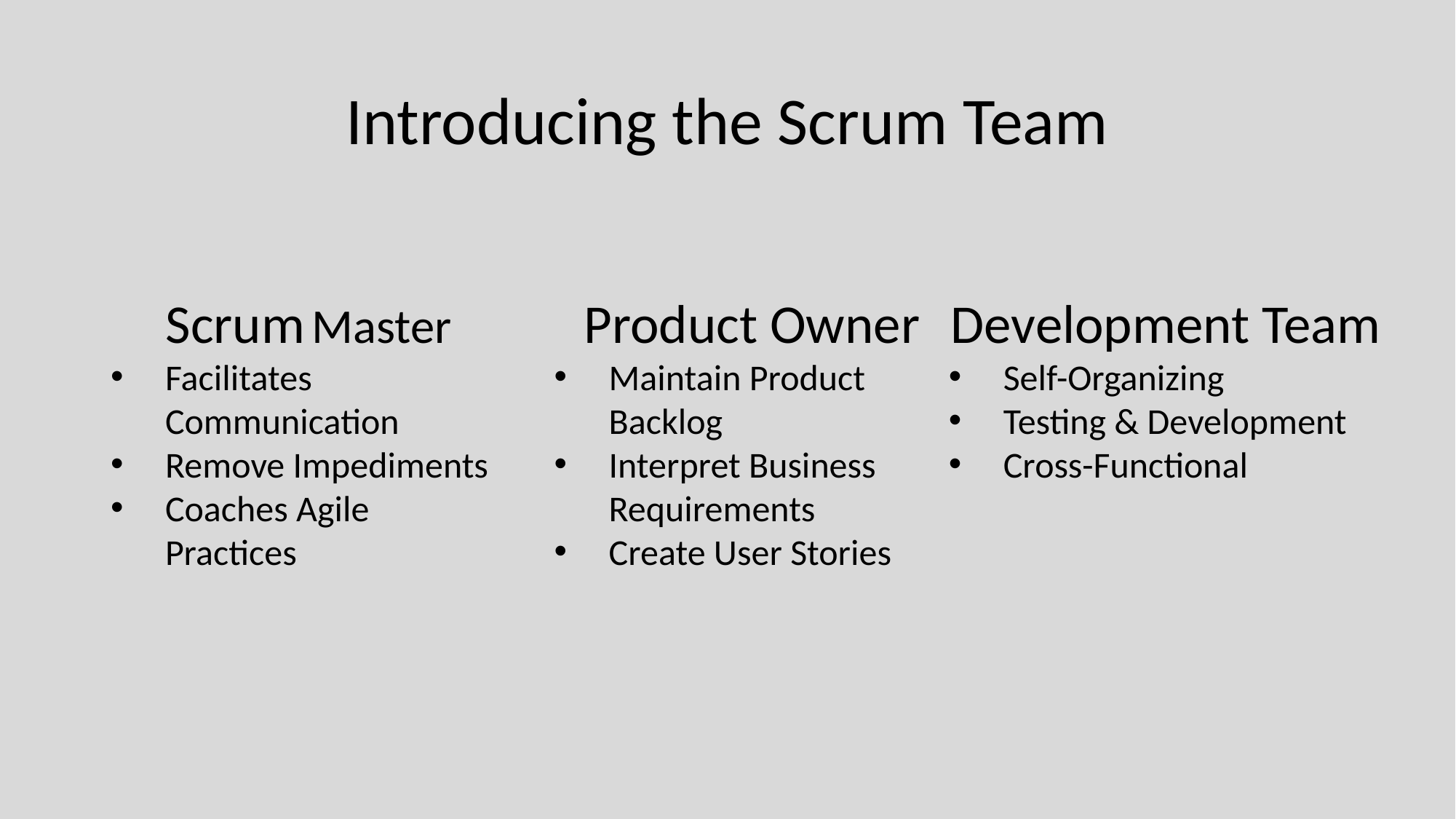

# Introducing the Scrum Team
Development Team
Self-Organizing
Testing & Development
Cross-Functional

Product Owner
Maintain Product Backlog
Interpret Business Requirements
Create User Stories

Scrum Master
Facilitates Communication
Remove Impediments
Coaches Agile Practices